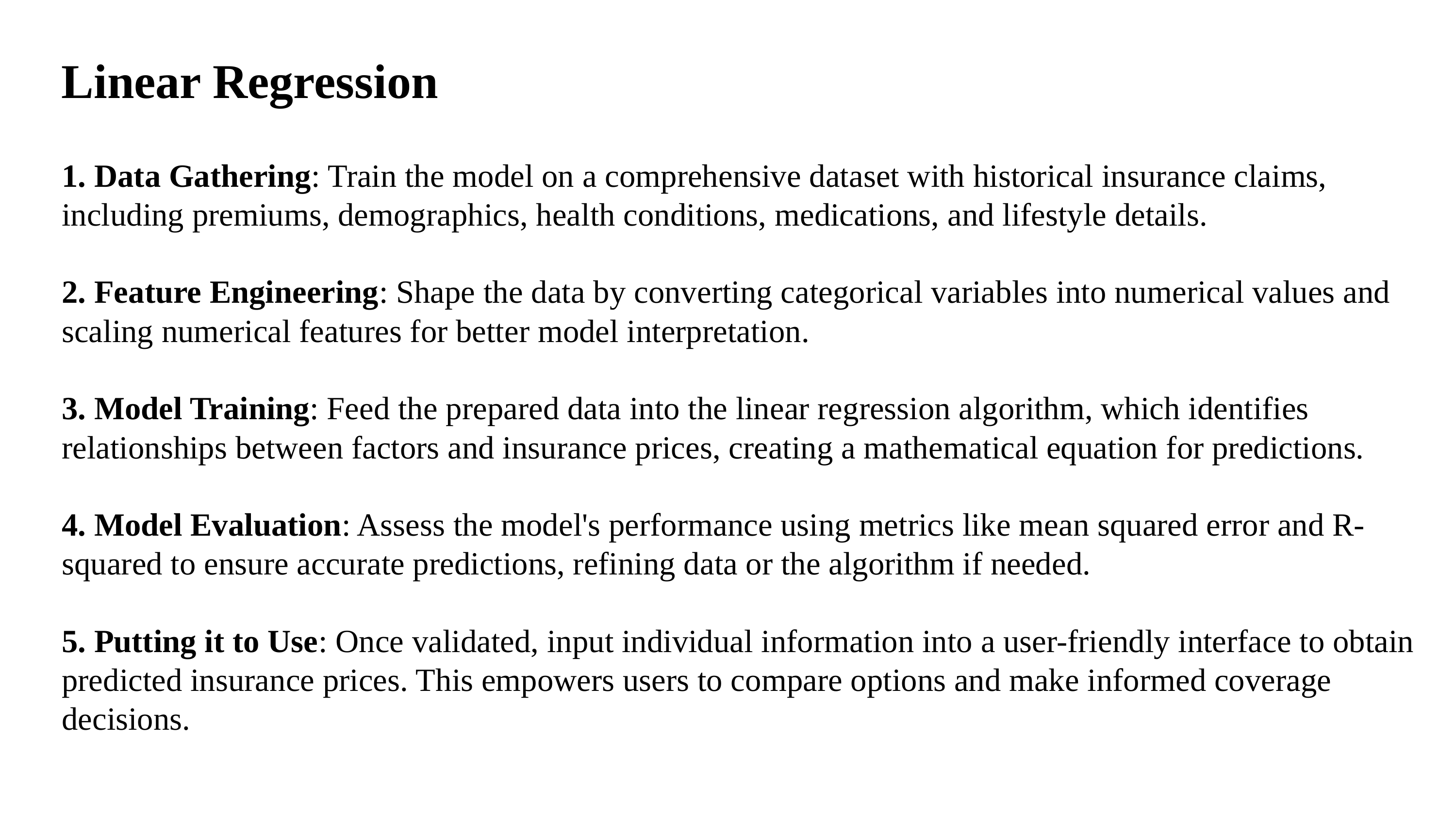

Linear Regression

1. Data Gathering: Train the model on a comprehensive dataset with historical insurance claims, including premiums, demographics, health conditions, medications, and lifestyle details.

2. Feature Engineering: Shape the data by converting categorical variables into numerical values and scaling numerical features for better model interpretation.

3. Model Training: Feed the prepared data into the linear regression algorithm, which identifies relationships between factors and insurance prices, creating a mathematical equation for predictions.

4. Model Evaluation: Assess the model's performance using metrics like mean squared error and R-squared to ensure accurate predictions, refining data or the algorithm if needed.

5. Putting it to Use: Once validated, input individual information into a user-friendly interface to obtain predicted insurance prices. This empowers users to compare options and make informed coverage decisions.